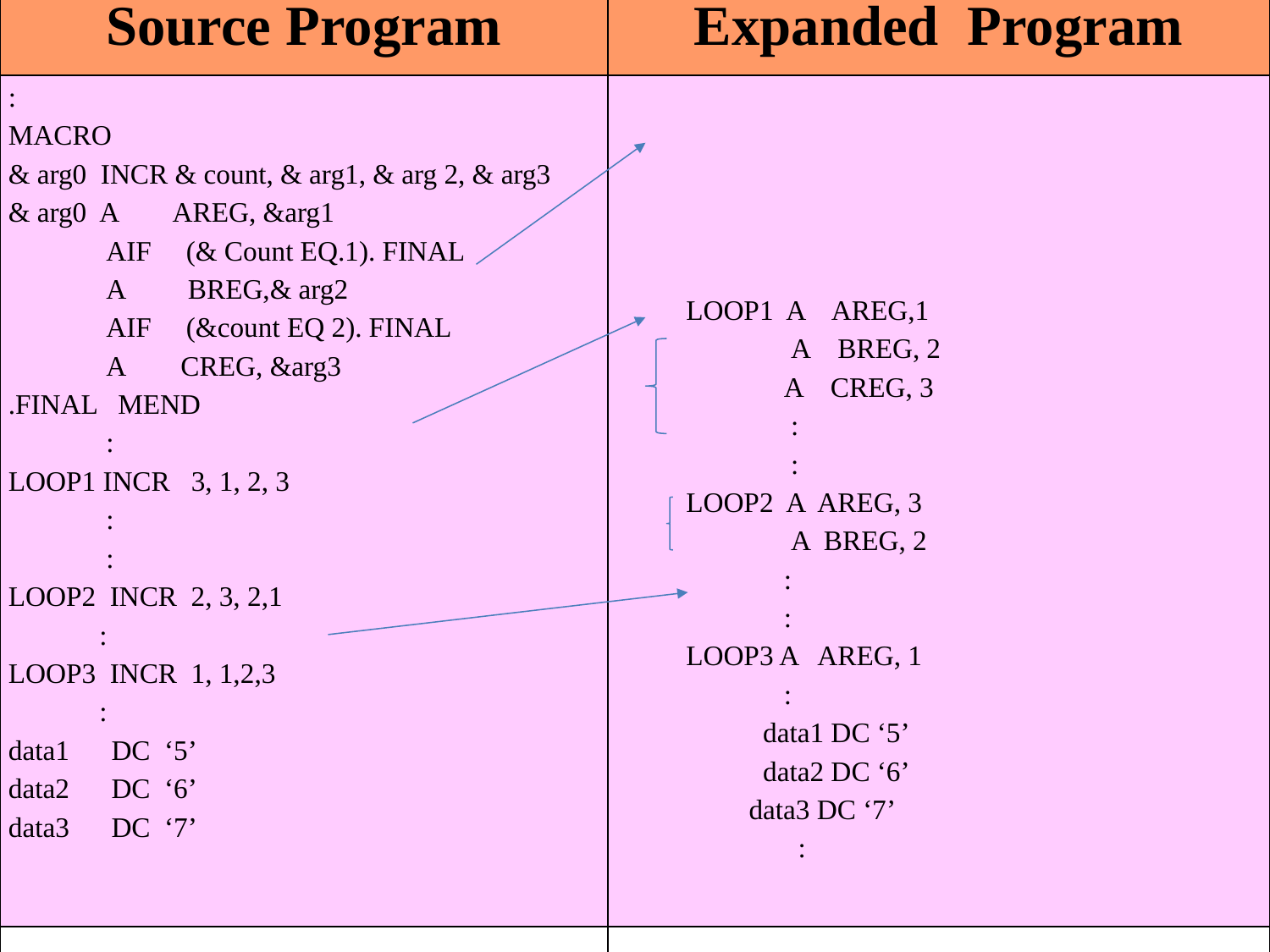

| Source Program | Expanded Program |
| --- | --- |
| : MACRO & arg0 INCR & count, & arg1, & arg 2, & arg3 & arg0 A AREG, &arg1 AIF (& Count EQ.1). FINAL A BREG,& arg2 AIF (&count EQ 2). FINAL A CREG, &arg3 .FINAL MEND : LOOP1 INCR 3, 1, 2, 3 : : LOOP2 INCR 2, 3, 2,1 : LOOP3 INCR 1, 1,2,3 : data1 DC ‘5’ data2 DC ‘6’ data3 DC ‘7’ | LOOP1 A AREG,1 A BREG, 2 A CREG, 3 : : LOOP2 A AREG, 3 A BREG, 2 : : LOOP3 A AREG, 1 : data1 DC ‘5’ data2 DC ‘6’ data3 DC ‘7’ : |
|  |  |